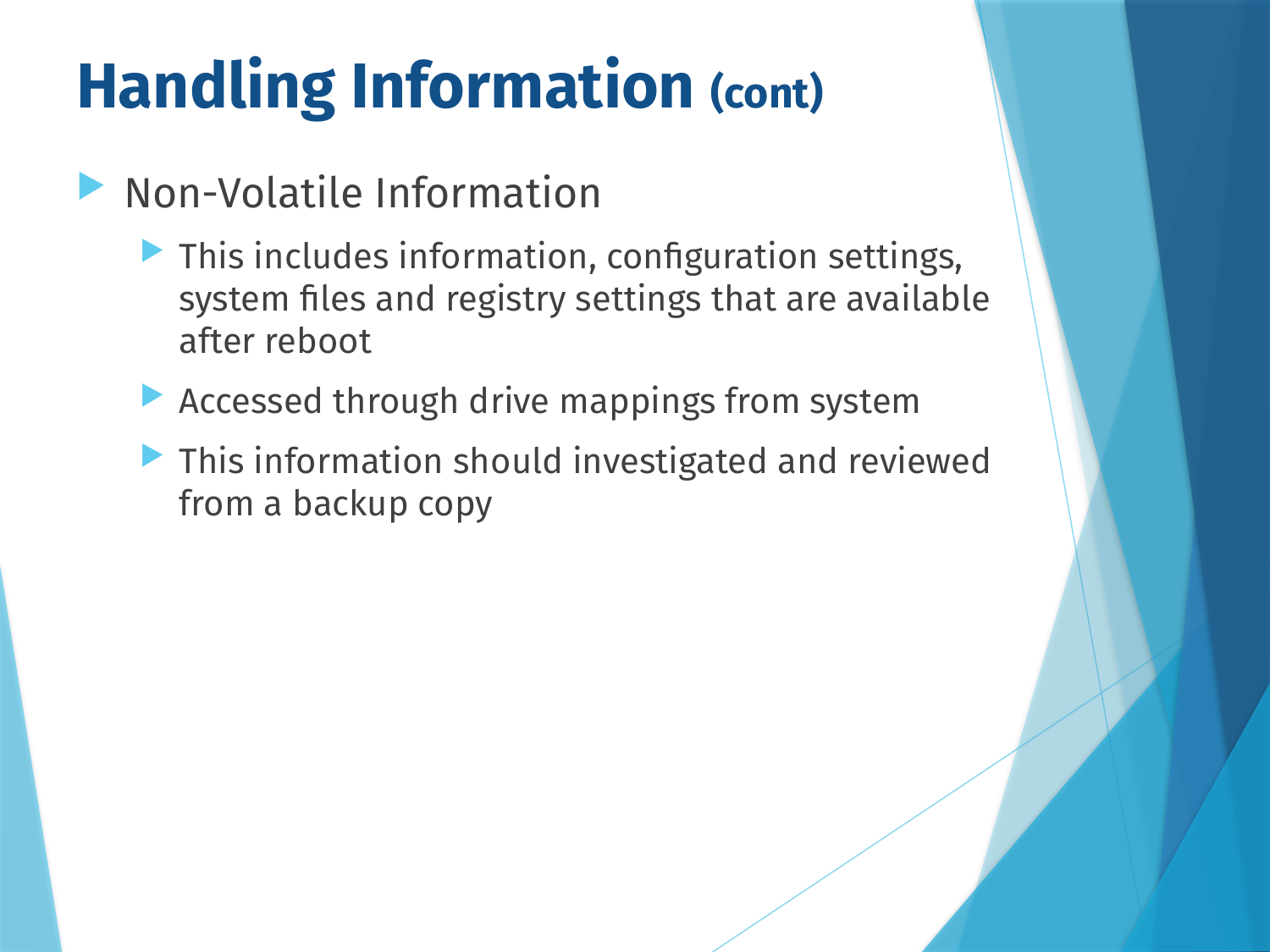

# Handling Information (cont)
Non-Volatile Information
This includes information, configuration settings, system files and registry settings that are available after reboot
Accessed through drive mappings from system
This information should investigated and reviewed from a backup copy